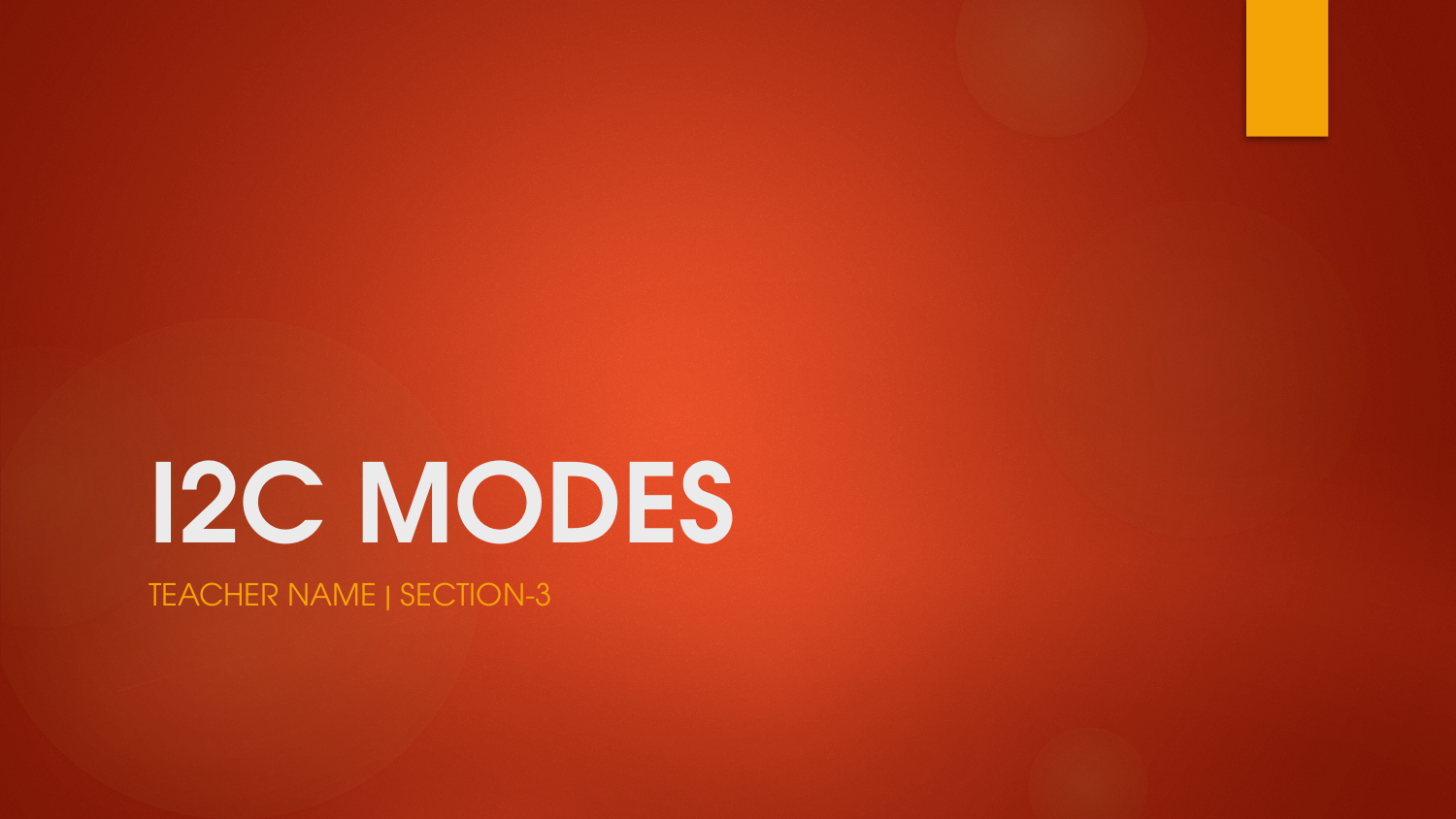

# I2C MODES
Teacher name | SECTION-3